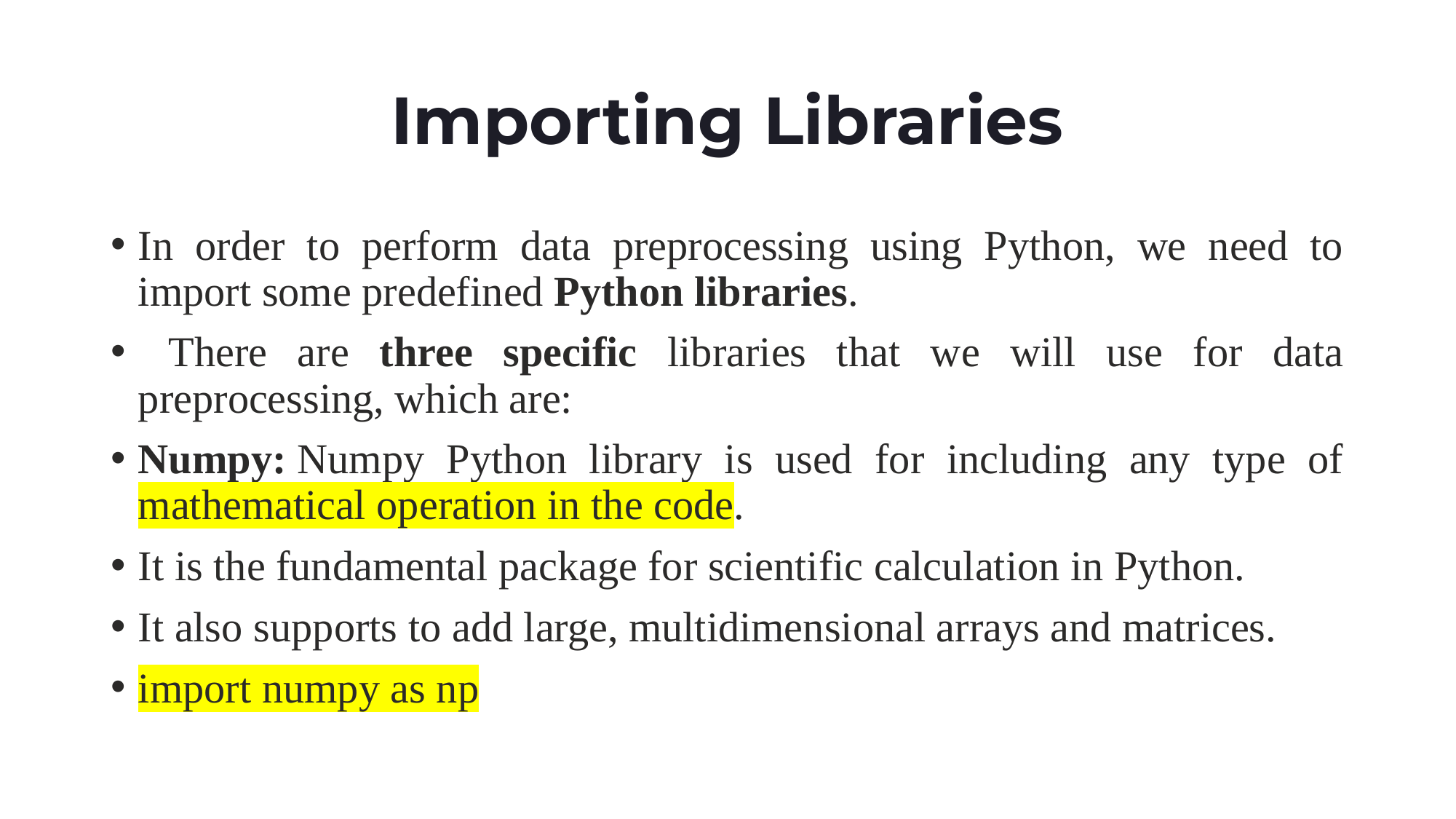

# Importing Libraries
In order to perform data preprocessing using Python, we need to import some predefined Python libraries.
 There are three specific libraries that we will use for data preprocessing, which are:
Numpy: Numpy Python library is used for including any type of mathematical operation in the code.
It is the fundamental package for scientific calculation in Python.
It also supports to add large, multidimensional arrays and matrices.
import numpy as np